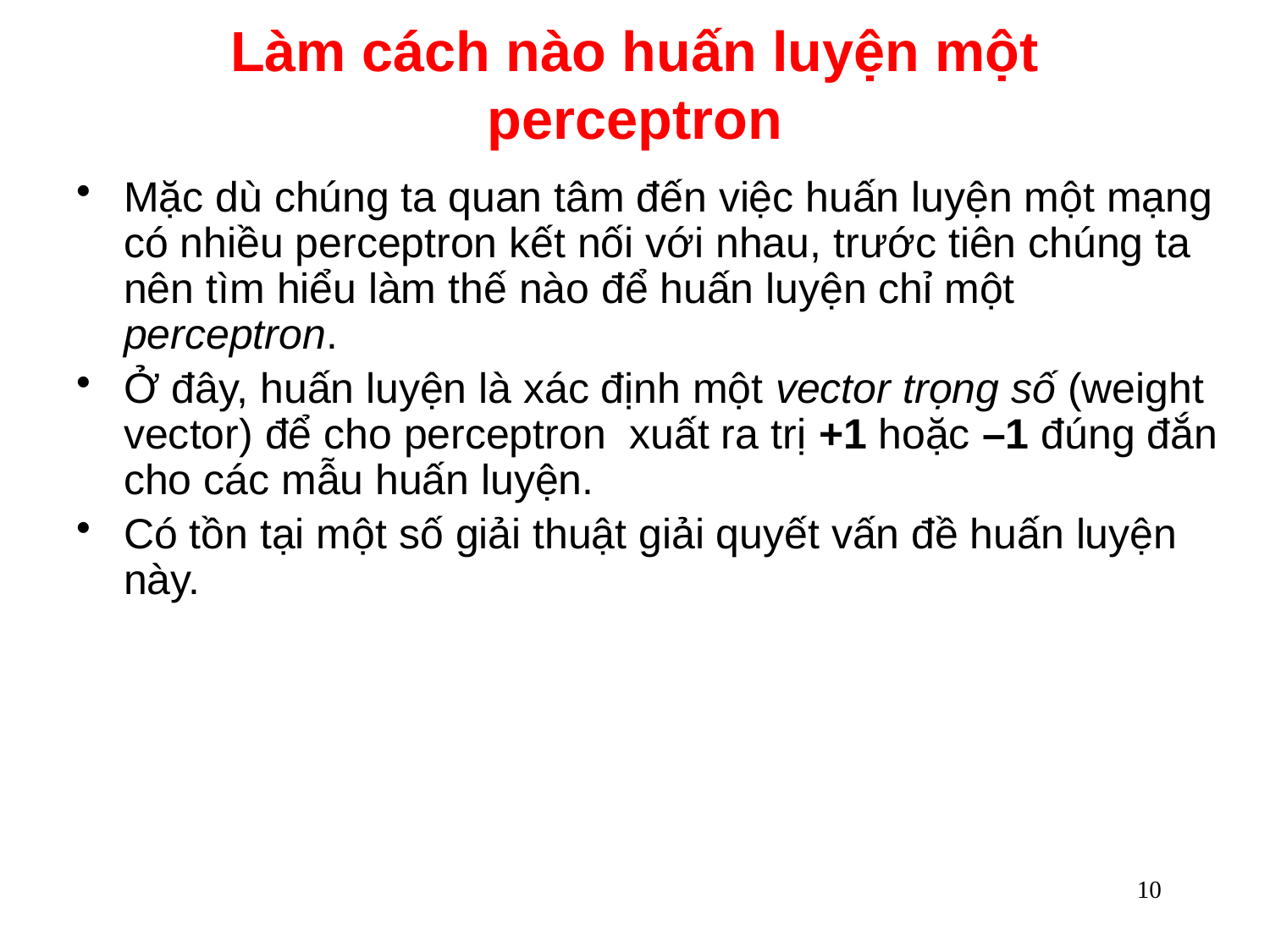

# Làm cách nào huấn luyện một perceptron
Mặc dù chúng ta quan tâm đến việc huấn luyện một mạng có nhiều perceptron kết nối với nhau, trước tiên chúng ta nên tìm hiểu làm thế nào để huấn luyện chỉ một perceptron.
Ở đây, huấn luyện là xác định một vector trọng số (weight vector) để cho perceptron  xuất ra trị +1 hoặc –1 đúng đắn cho các mẫu huấn luyện.
Có tồn tại một số giải thuật giải quyết vấn đề huấn luyện này.
10